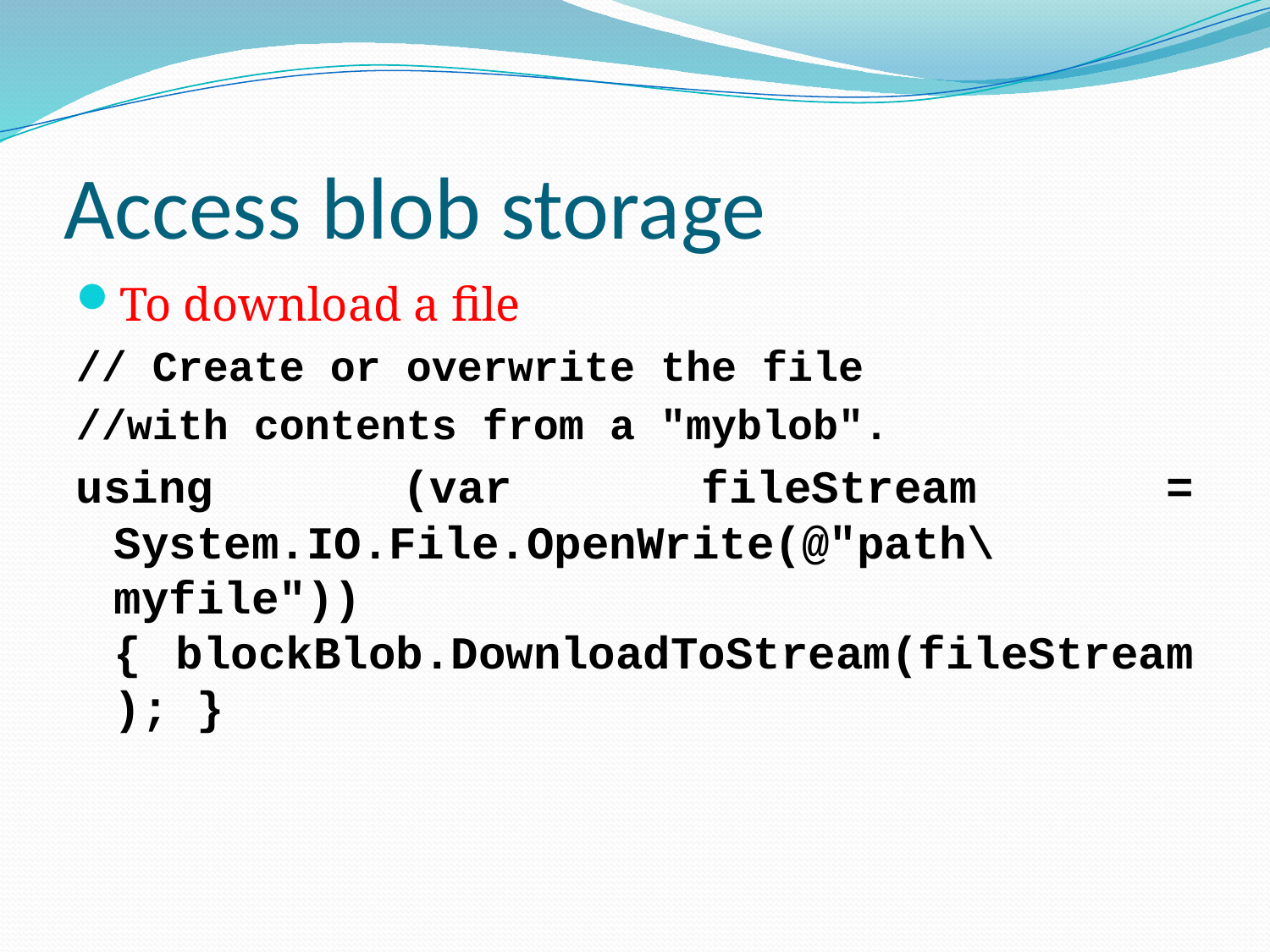

# Access blob storage
To download a file
// Create or overwrite the file
//with contents from a "myblob".
using (var fileStream = System.IO.File.OpenWrite(@"path\myfile")) { blockBlob.DownloadToStream(fileStream); }